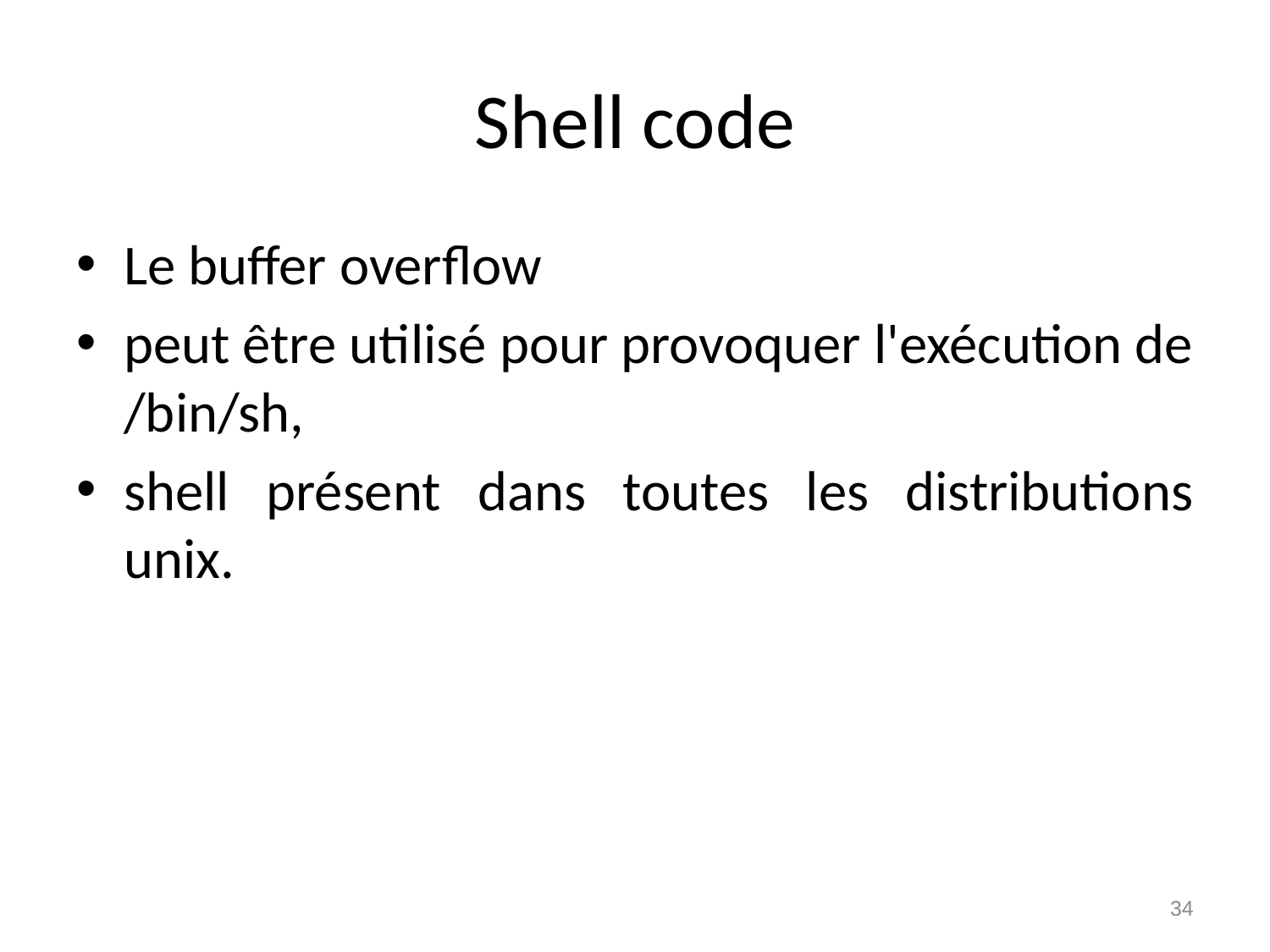

# Shell code
Le buffer overflow
peut être utilisé pour provoquer l'exécution de /bin/sh,
shell présent dans toutes les distributions unix.

34